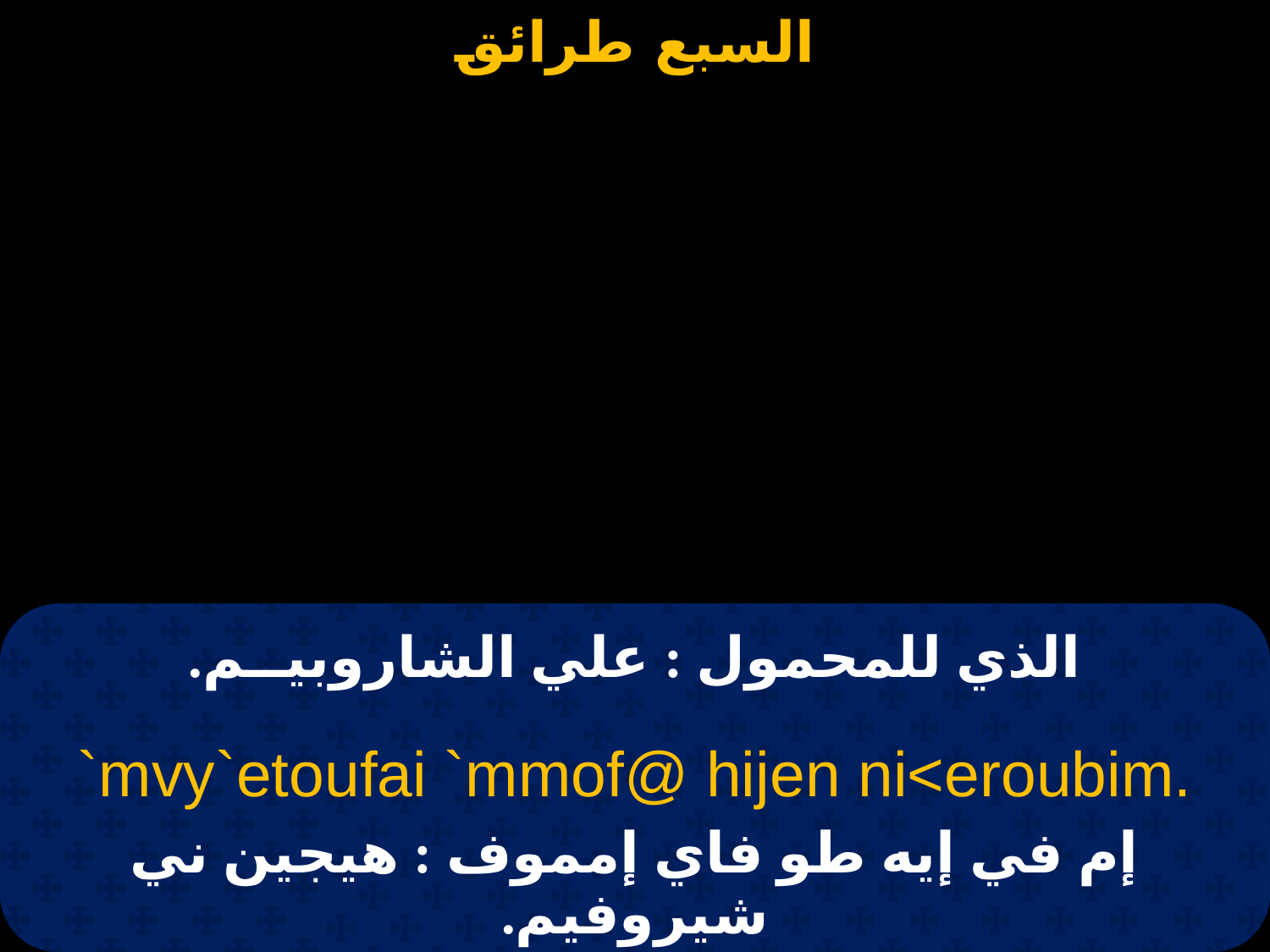

# الذي للمحمول : علي الشاروبيــم.
`mvy`etoufai `mmof@ hijen ni<eroubim.
إم في إيه طو فاي إمموف : هيجين ني شيروفيم.